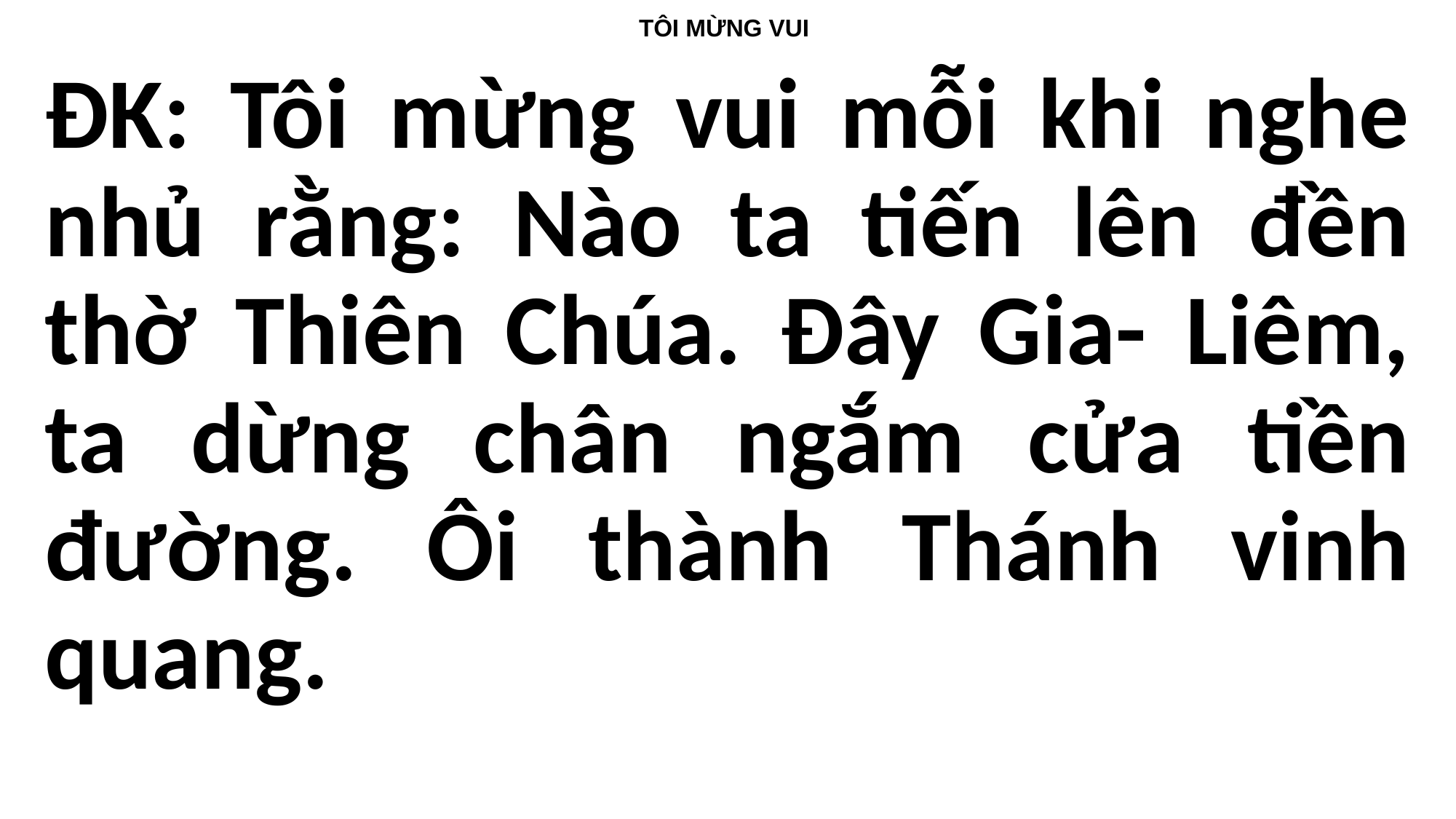

# TÔI MỪNG VUI
ĐK: Tôi mừng vui mỗi khi nghe nhủ rằng: Nào ta tiến lên đền thờ Thiên Chúa. Đây Gia- Liêm, ta dừng chân ngắm cửa tiền đường. Ôi thành Thánh vinh quang.